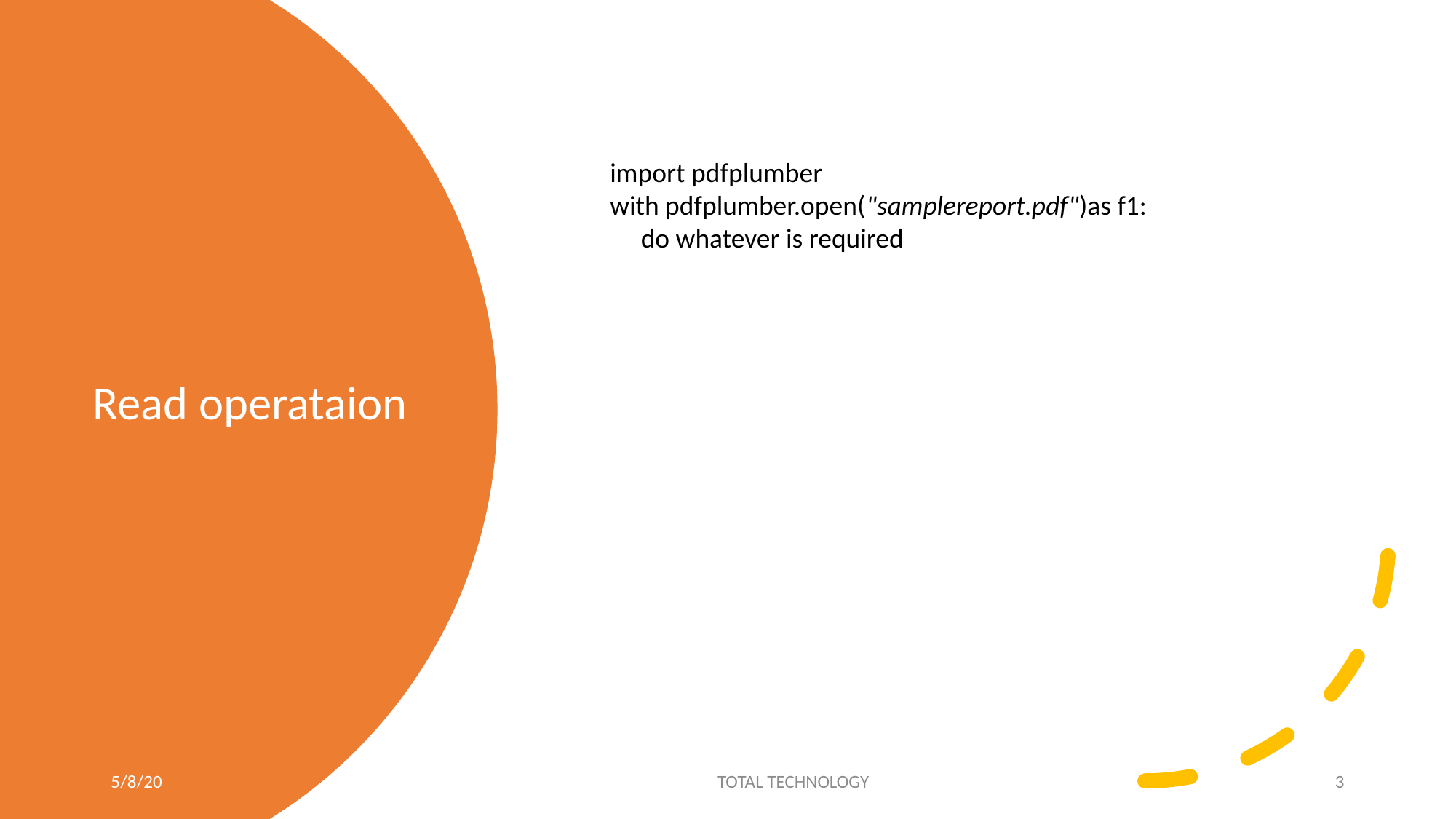

# Read operataion
import pdfplumber
with pdfplumber.open("samplereport.pdf")as f1:
     do whatever is required

5/8/20
TOTAL TECHNOLOGY
3